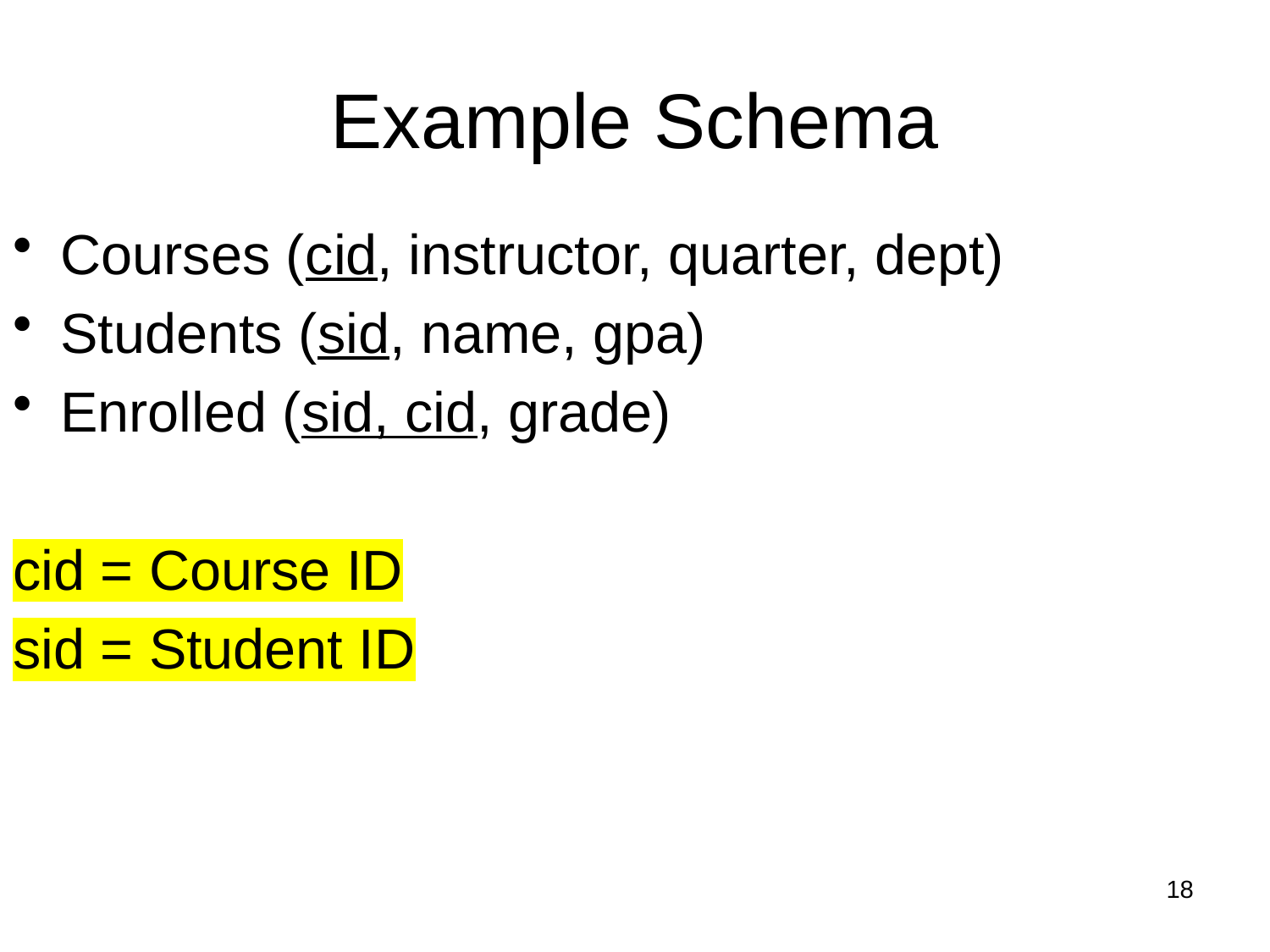

# Example Schema
Courses (cid, instructor, quarter, dept)
Students (sid, name, gpa)
Enrolled (sid, cid, grade)

cid = Course ID
sid = Student ID

18